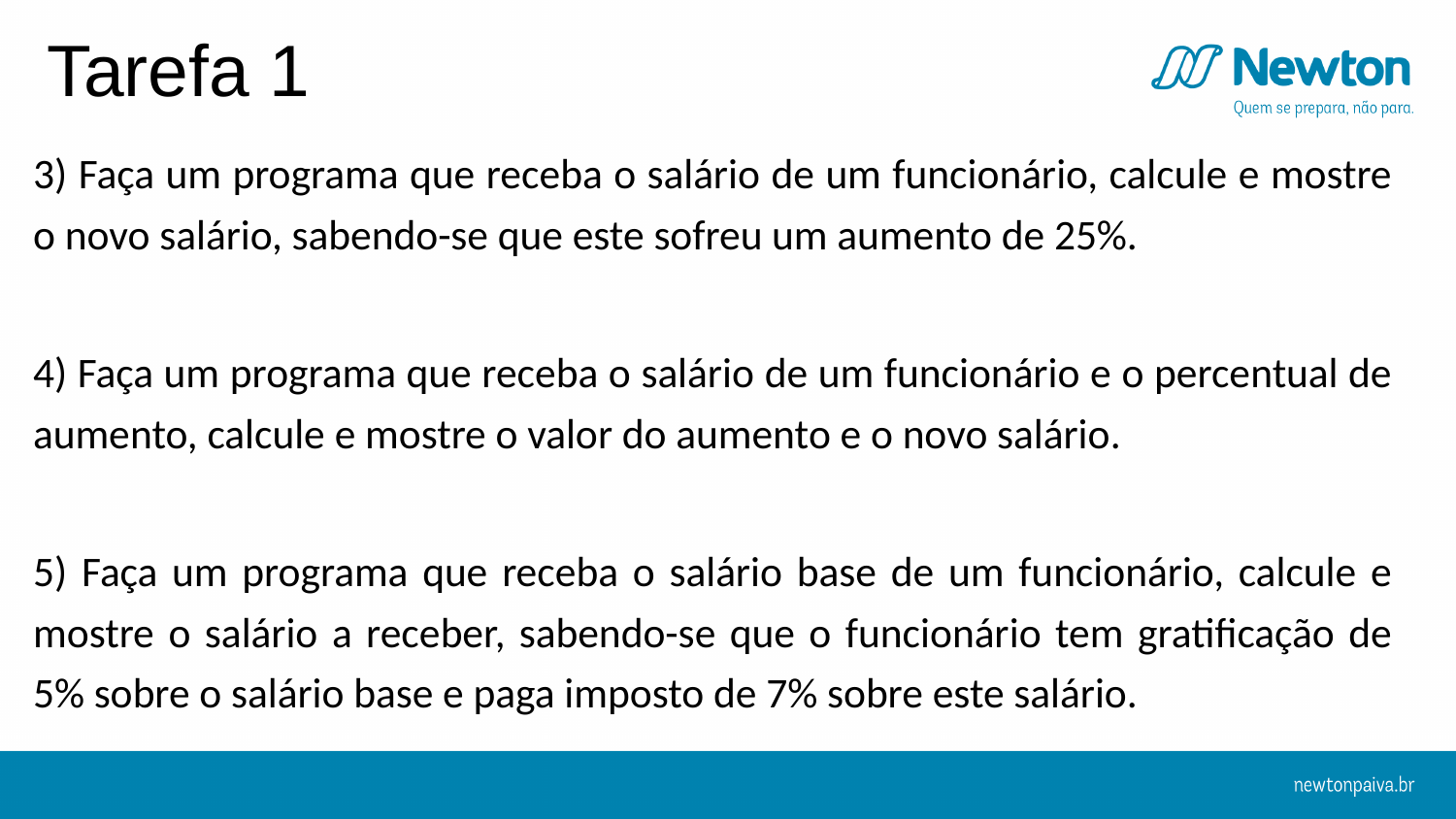

Tarefa 1
3) Faça um programa que receba o salário de um funcionário, calcule e mostre o novo salário, sabendo-se que este sofreu um aumento de 25%.

4) Faça um programa que receba o salário de um funcionário e o percentual de aumento, calcule e mostre o valor do aumento e o novo salário.

5) Faça um programa que receba o salário base de um funcionário, calcule e mostre o salário a receber, sabendo-se que o funcionário tem gratificação de 5% sobre o salário base e paga imposto de 7% sobre este salário.